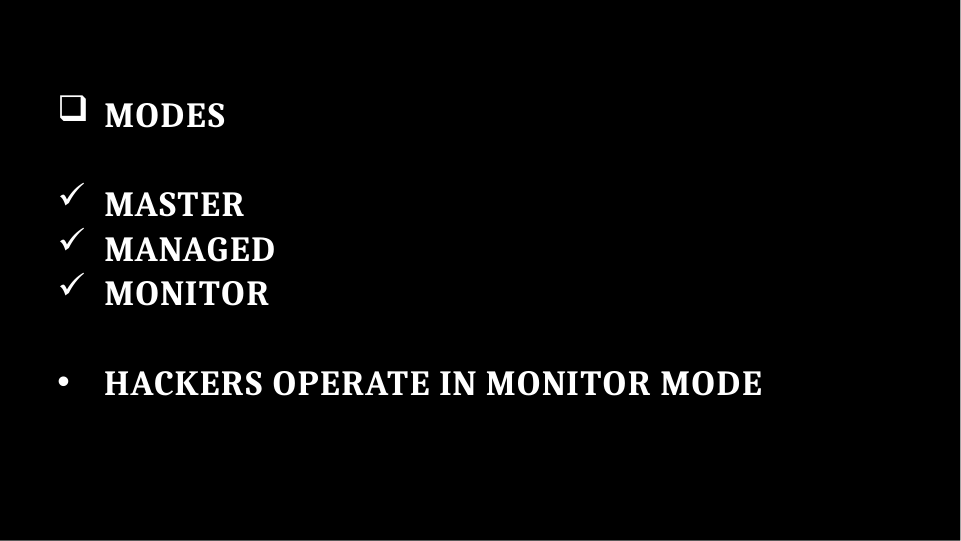

Confidentiality
Integrity
Availability
Authentication
Authorization
Encryption
Accountability and Auditing
Incident Response and Recovery

MODES

MASTER
MANAGED
MONITOR

HACKERS OPERATE IN MONITOR MODE